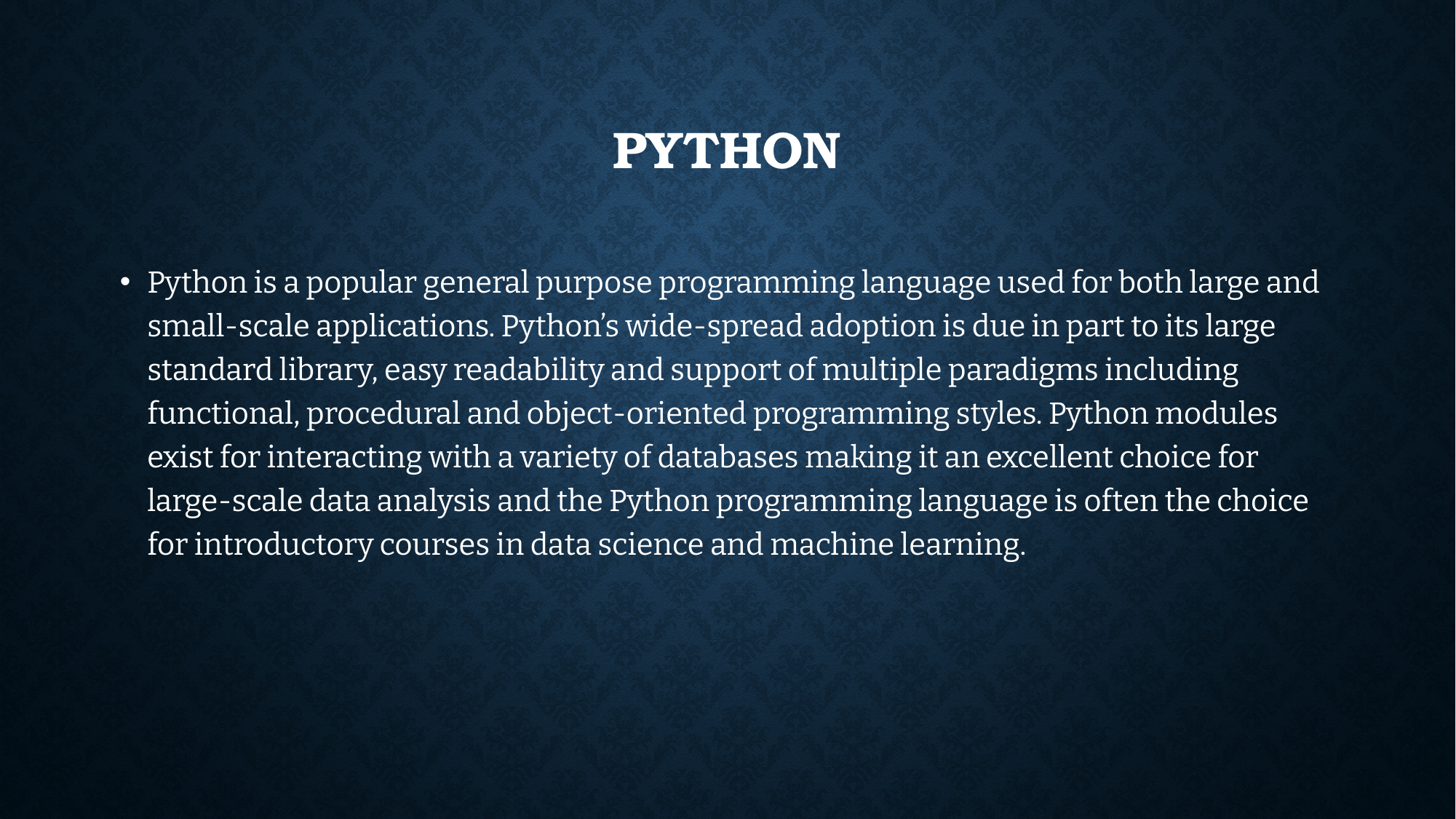

# Python
Python is a popular general purpose programming language used for both large and small-scale applications. Python’s wide-spread adoption is due in part to its large standard library, easy readability and support of multiple paradigms including functional, procedural and object-oriented programming styles. Python modules exist for interacting with a variety of databases making it an excellent choice for large-scale data analysis and the Python programming language is often the choice for introductory courses in data science and machine learning.